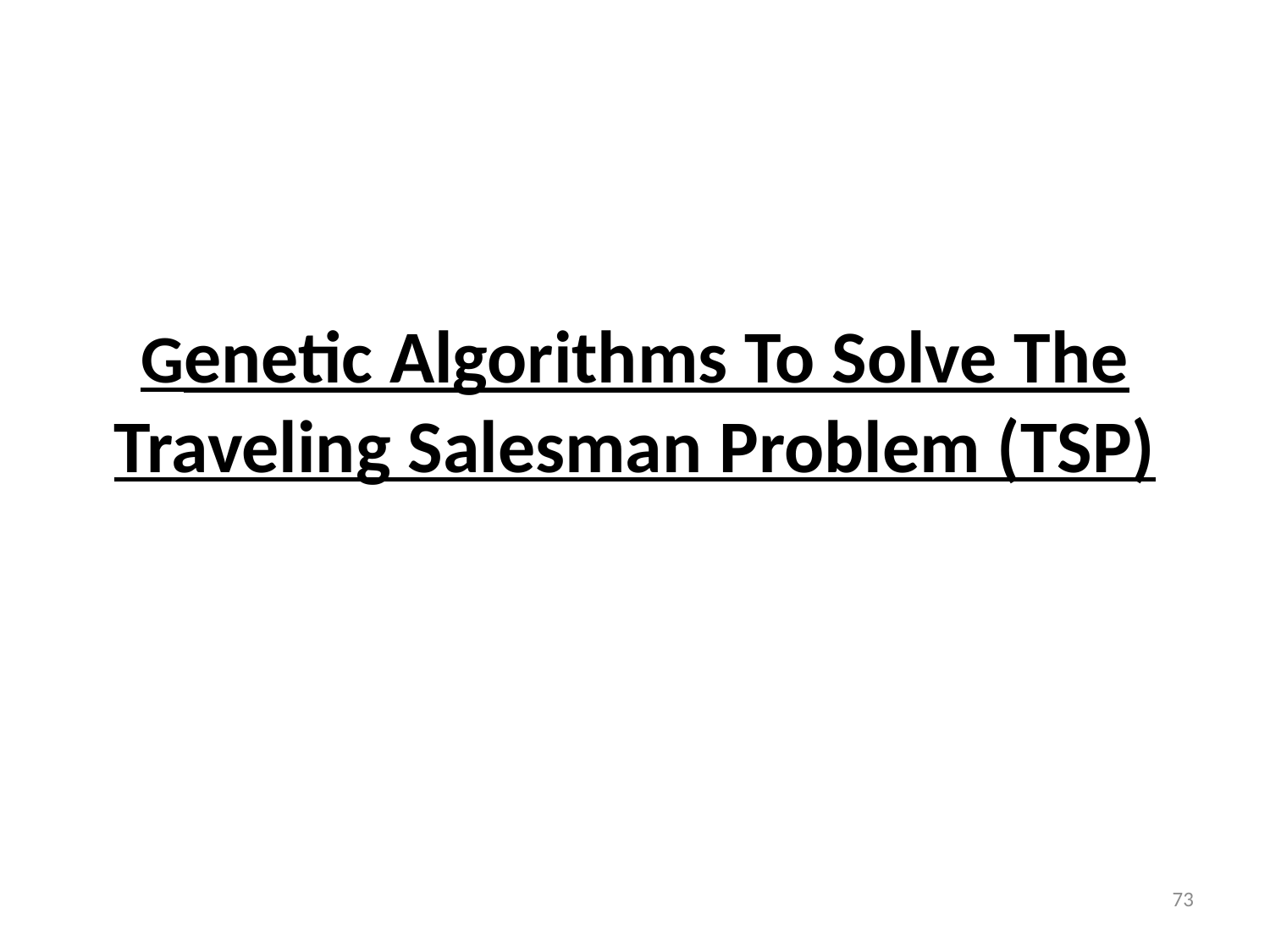

# Genetic Algorithms To Solve The Traveling Salesman Problem (TSP)
73